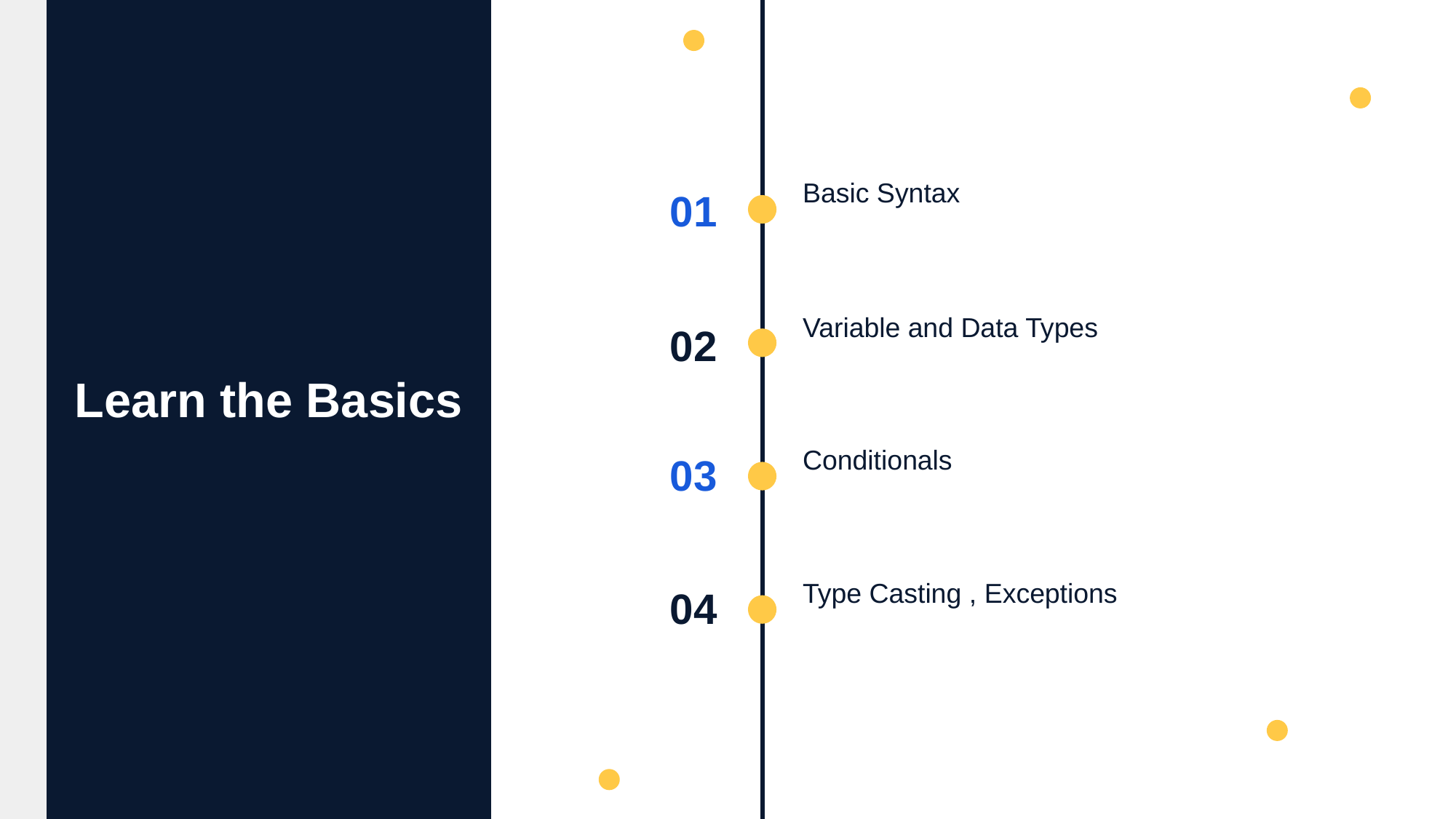

Basic Syntax
01

Variable and Data Types
02

Learn the Basics
Conditionals
03

Type Casting , Exceptions
04